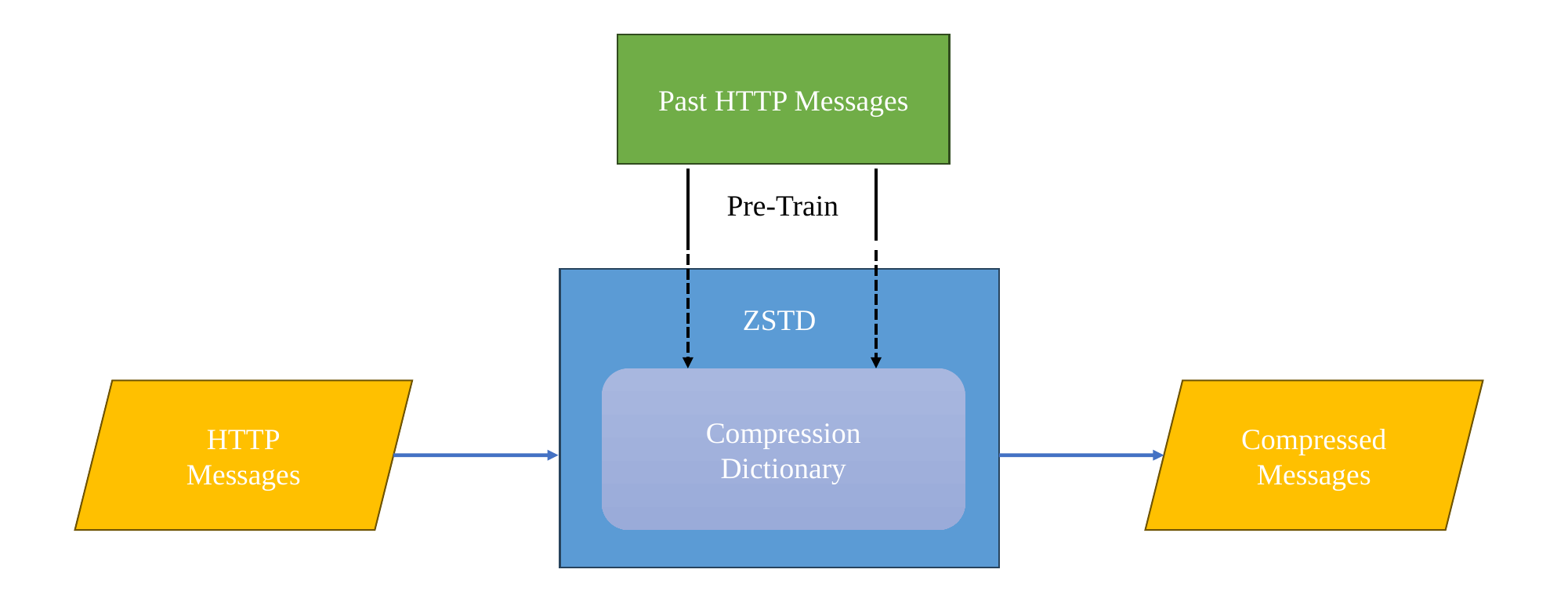

Past HTTP Messages
Pre-Train
ZSTD
Compression
Dictionary
HTTP
Messages
Compressed
Messages